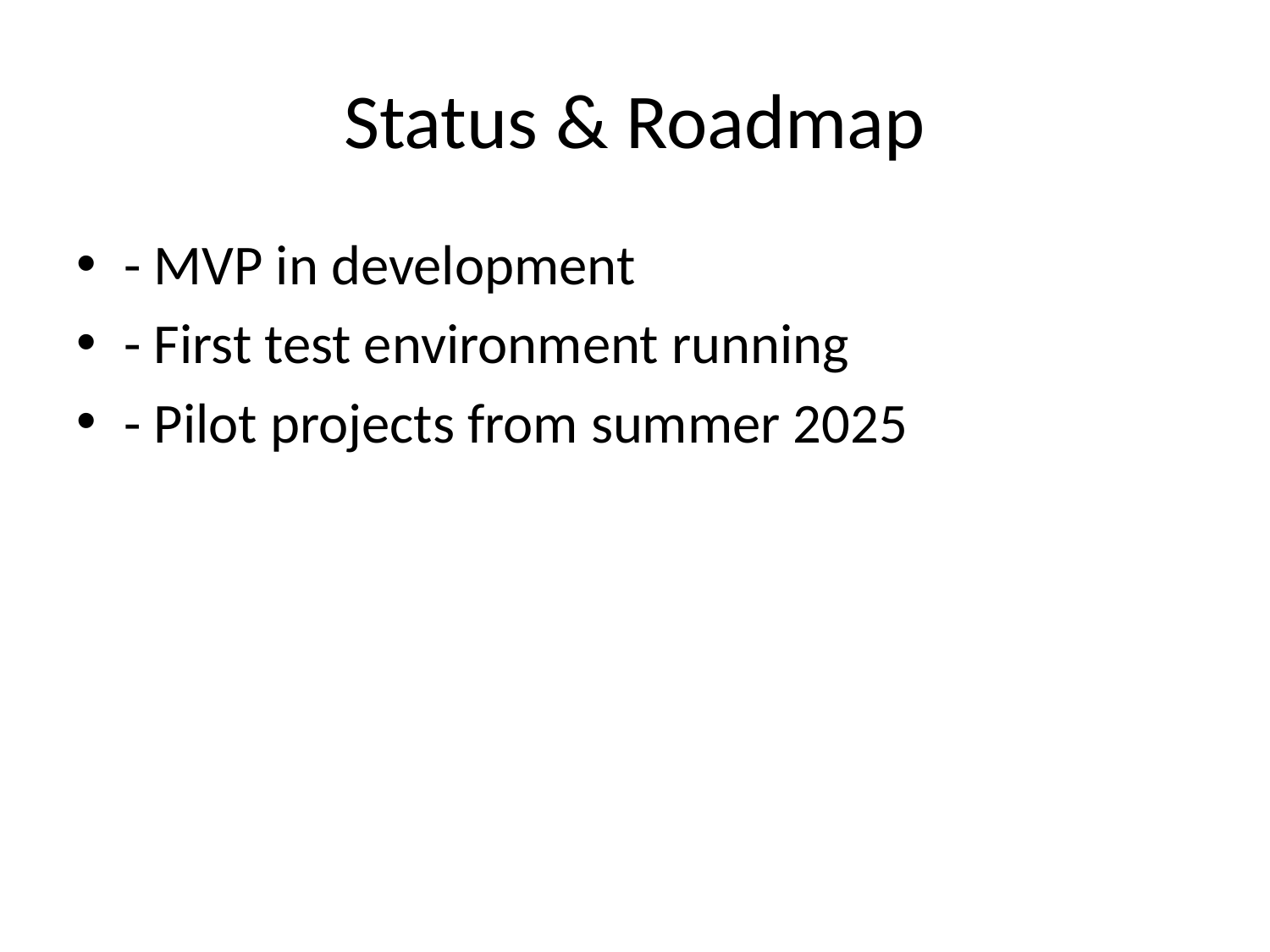

# Status & Roadmap
- MVP in development
- First test environment running
- Pilot projects from summer 2025